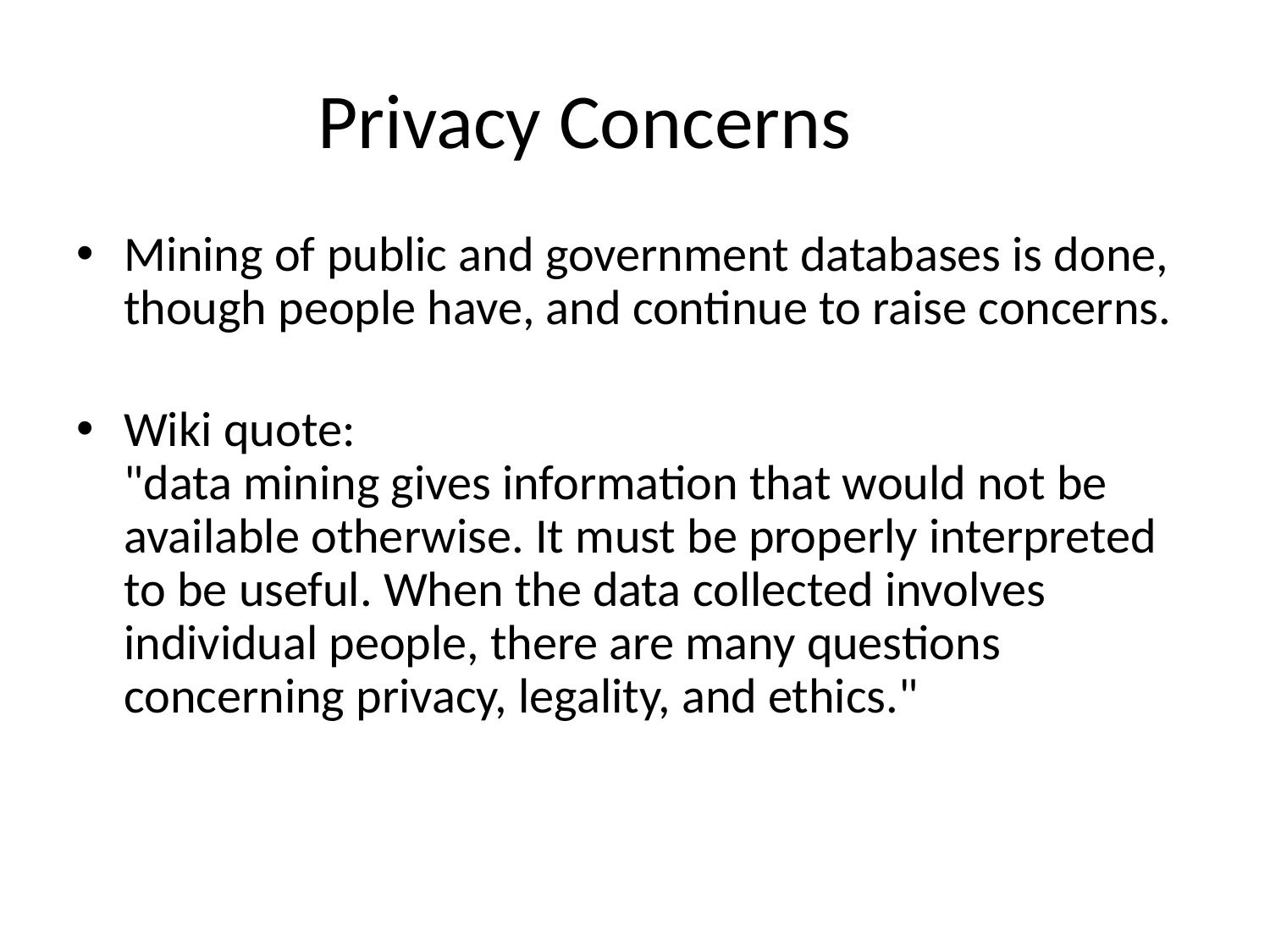

# Privacy Concerns
Mining of public and government databases is done, though people have, and continue to raise concerns.
Wiki quote:
"data mining gives information that would not be available otherwise. It must be properly interpreted to be useful. When the data collected involves individual people, there are many questions concerning privacy, legality, and ethics."